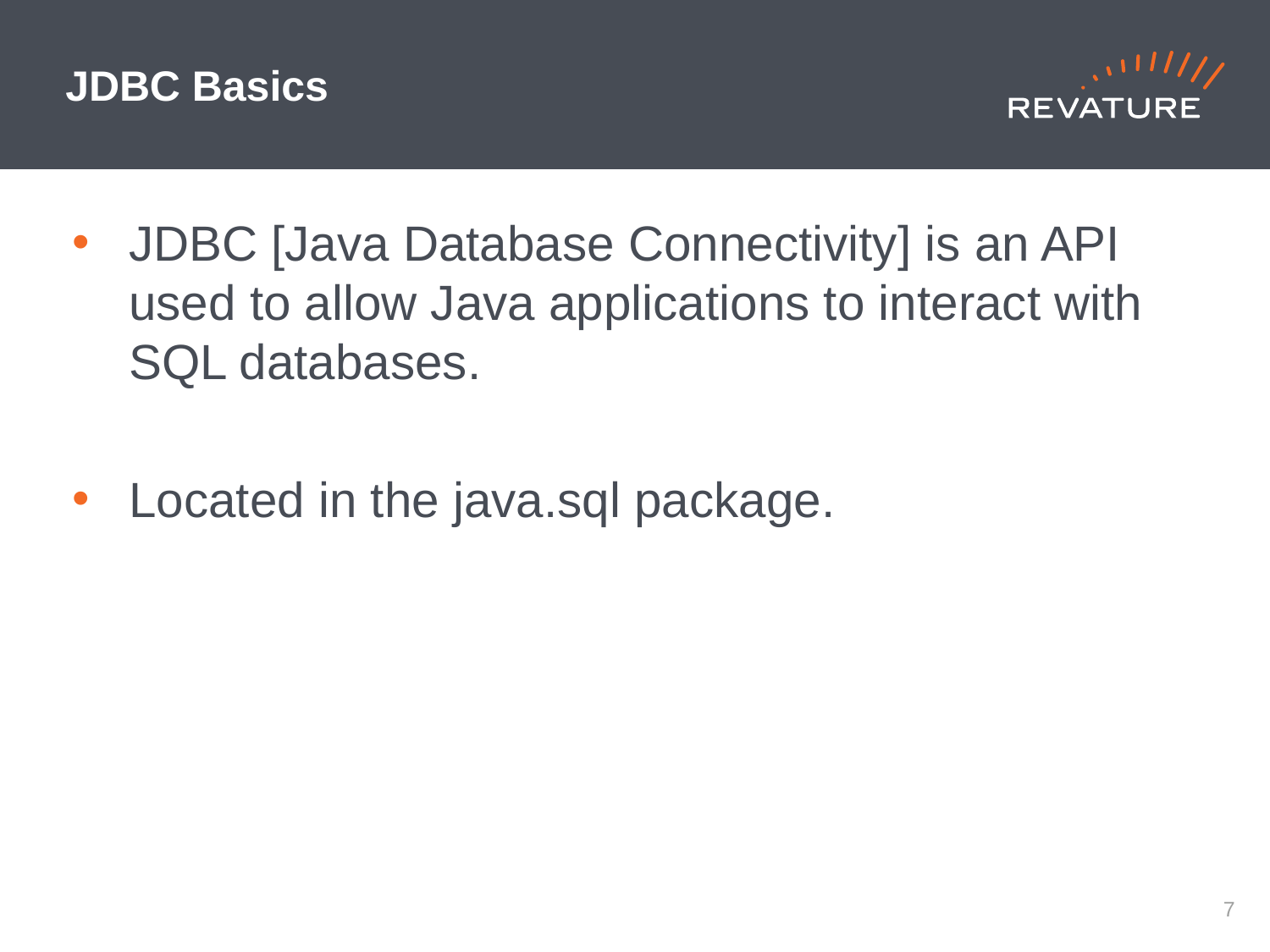

# JDBC Basics
JDBC [Java Database Connectivity] is an API used to allow Java applications to interact with SQL databases.

Located in the java.sql package.
7